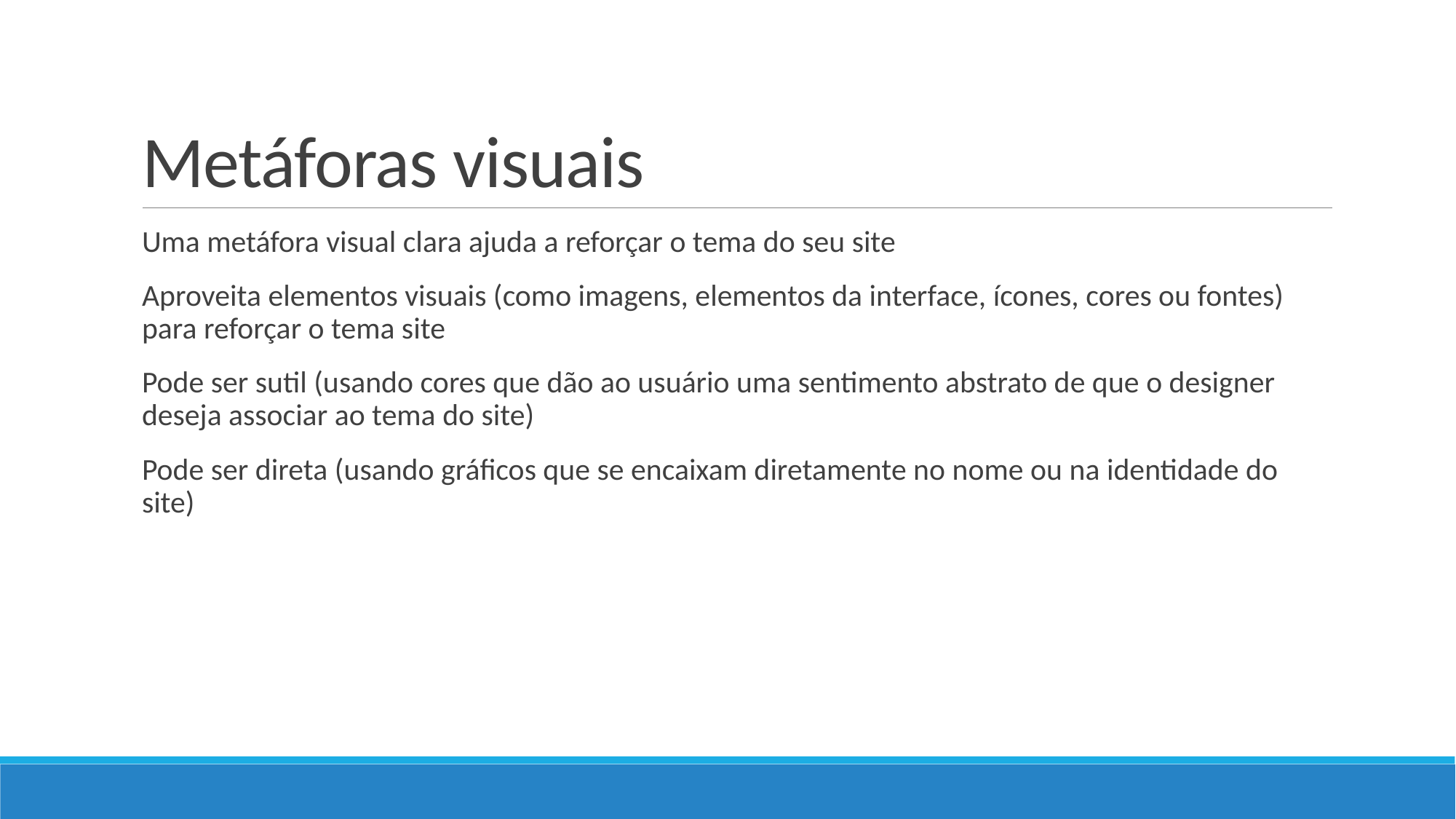

# Metáforas visuais
Uma metáfora visual clara ajuda a reforçar o tema do seu site
Aproveita elementos visuais (como imagens, elementos da interface, ícones, cores ou fontes) para reforçar o tema site
Pode ser sutil (usando cores que dão ao usuário uma sentimento abstrato de que o designer deseja associar ao tema do site)
Pode ser direta (usando gráficos que se encaixam diretamente no nome ou na identidade do site)